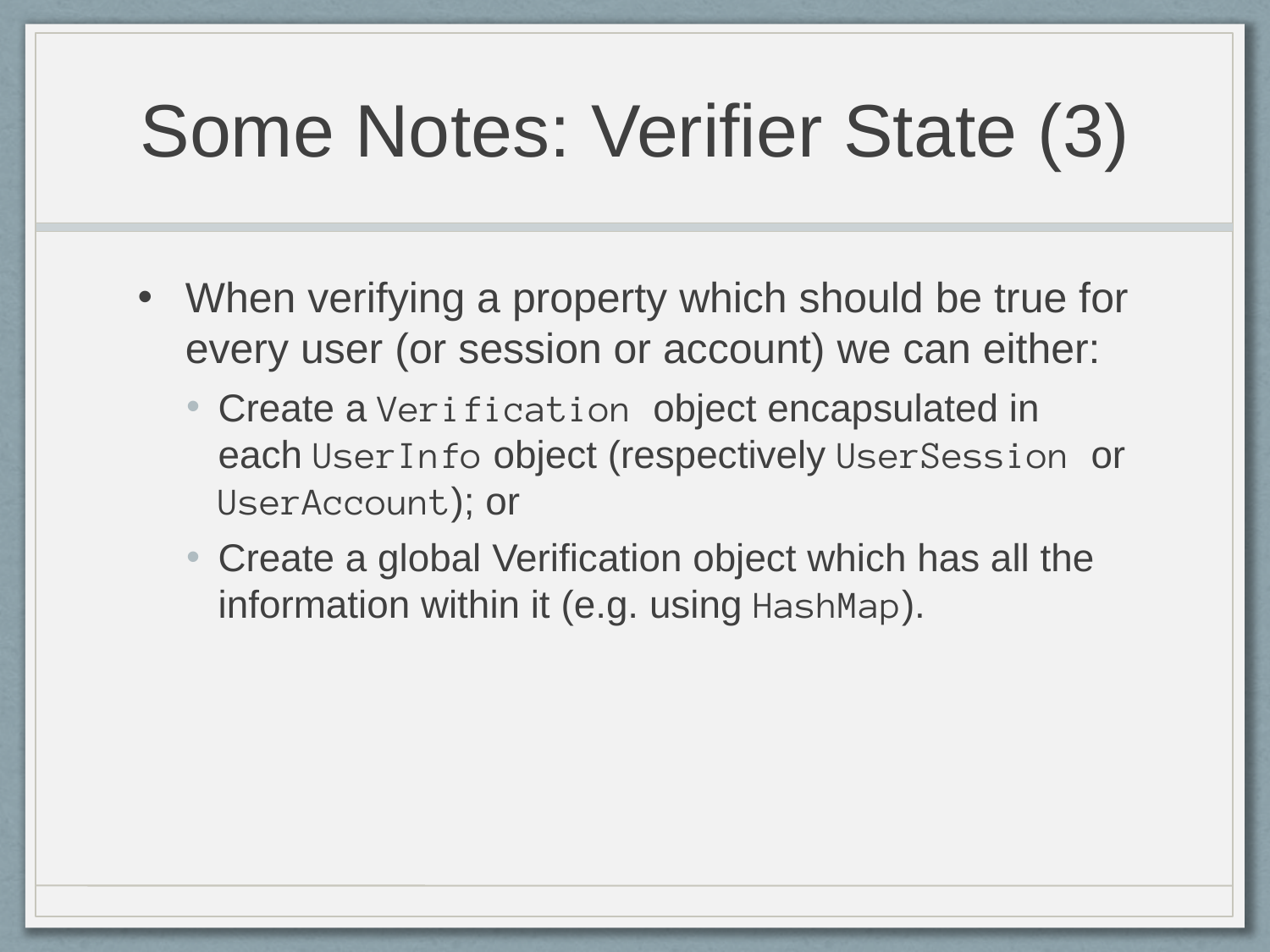

# Some Notes: Verifier State (3)
When verifying a property which should be true for every user (or session or account) we can either:
Create a Verification object encapsulated in each UserInfo object (respectively UserSession or UserAccount); or
Create a global Verification object which has all the information within it (e.g. using HashMap).